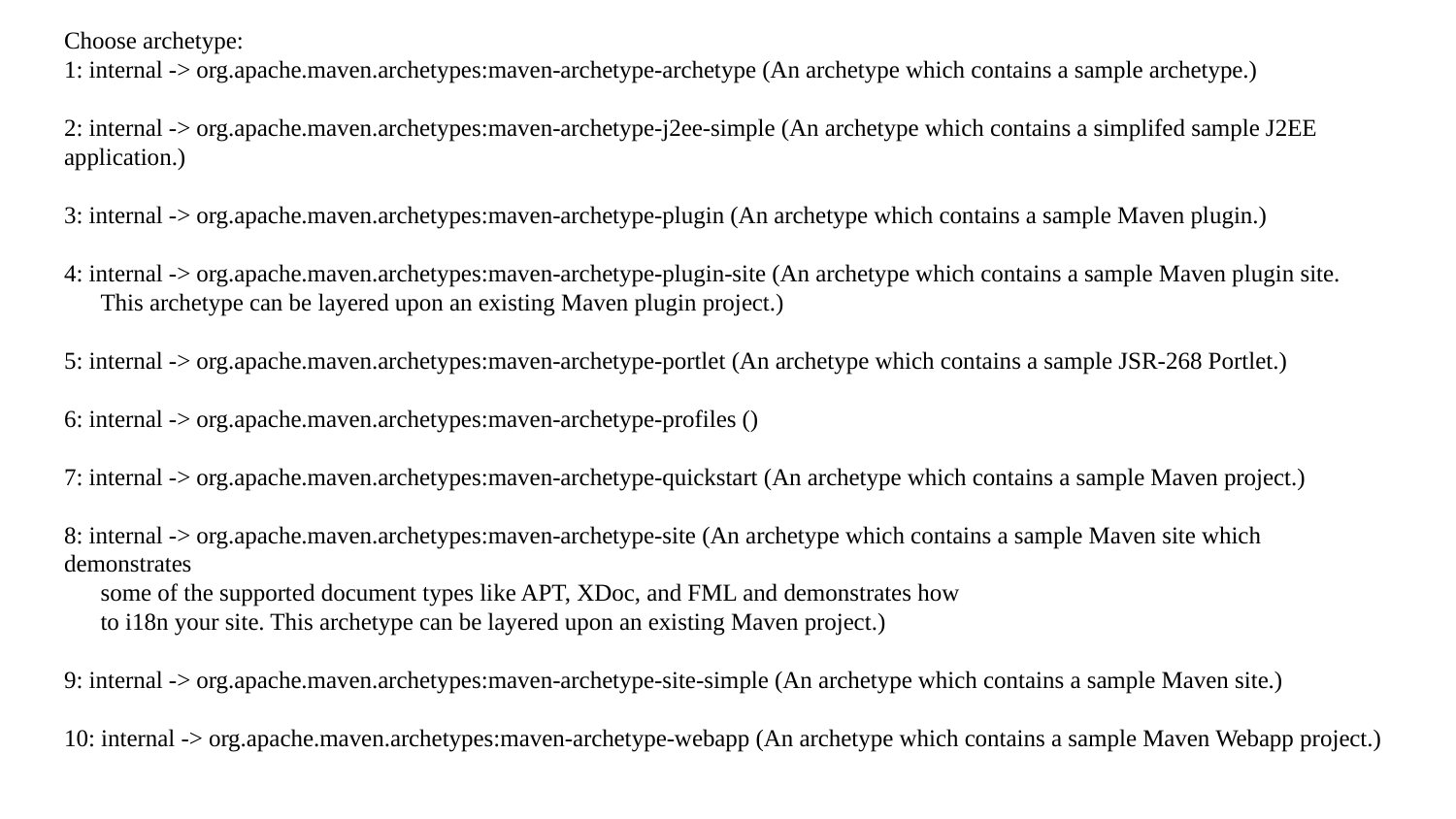

Choose archetype:
1: internal -> org.apache.maven.archetypes:maven-archetype-archetype (An archetype which contains a sample archetype.)

2: internal -> org.apache.maven.archetypes:maven-archetype-j2ee-simple (An archetype which contains a simplifed sample J2EE
application.)

3: internal -> org.apache.maven.archetypes:maven-archetype-plugin (An archetype which contains a sample Maven plugin.)

4: internal -> org.apache.maven.archetypes:maven-archetype-plugin-site (An archetype which contains a sample Maven plugin site.
      This archetype can be layered upon an existing Maven plugin project.)

5: internal -> org.apache.maven.archetypes:maven-archetype-portlet (An archetype which contains a sample JSR-268 Portlet.)

6: internal -> org.apache.maven.archetypes:maven-archetype-profiles ()

7: internal -> org.apache.maven.archetypes:maven-archetype-quickstart (An archetype which contains a sample Maven project.)

8: internal -> org.apache.maven.archetypes:maven-archetype-site (An archetype which contains a sample Maven site which demonstrates
      some of the supported document types like APT, XDoc, and FML and demonstrates how
      to i18n your site. This archetype can be layered upon an existing Maven project.)

9: internal -> org.apache.maven.archetypes:maven-archetype-site-simple (An archetype which contains a sample Maven site.)

10: internal -> org.apache.maven.archetypes:maven-archetype-webapp (An archetype which contains a sample Maven Webapp project.)